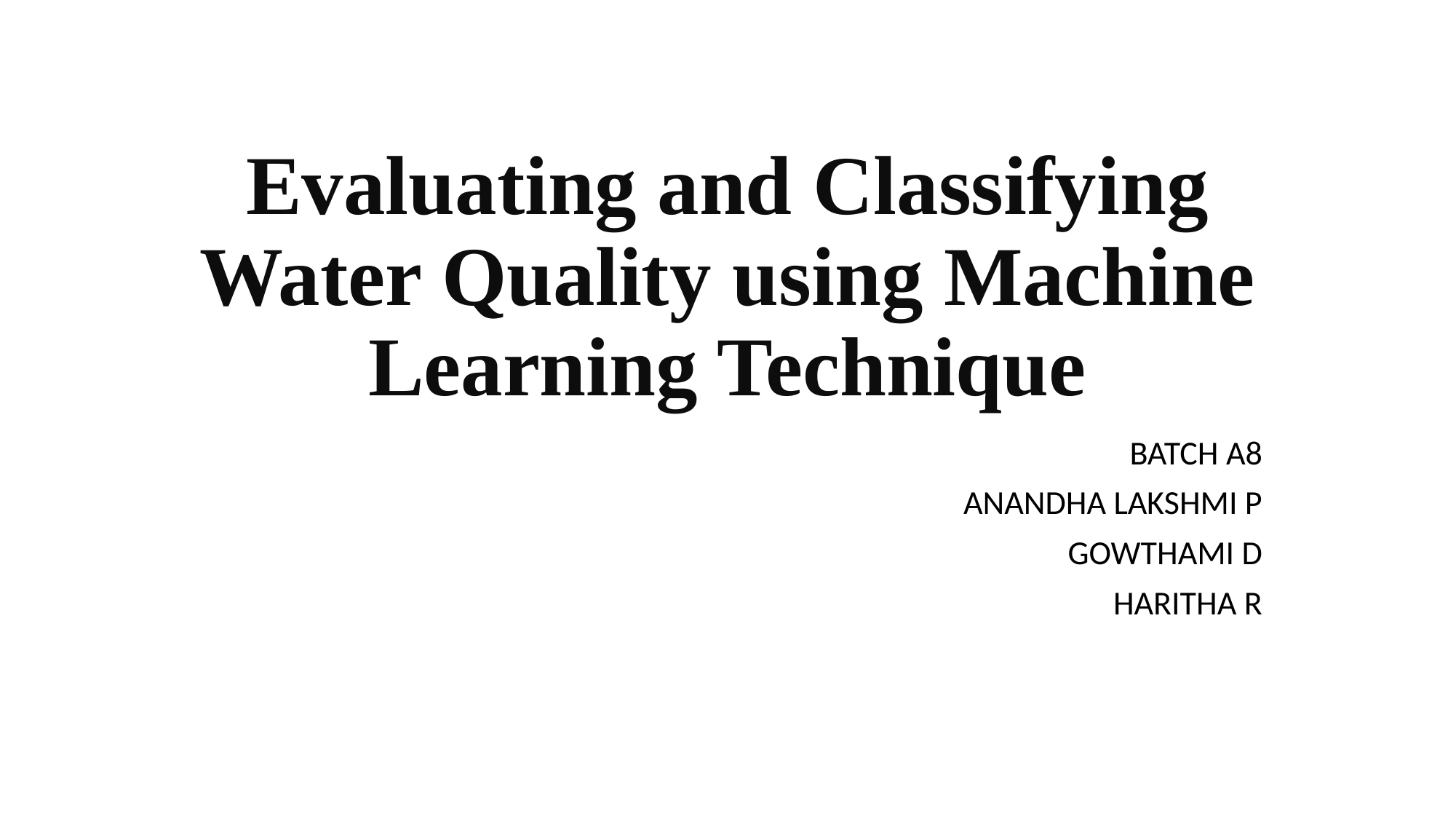

# Evaluating and Classifying Water Quality using Machine Learning Technique
BATCH A8
ANANDHA LAKSHMI P
GOWTHAMI D
HARITHA R